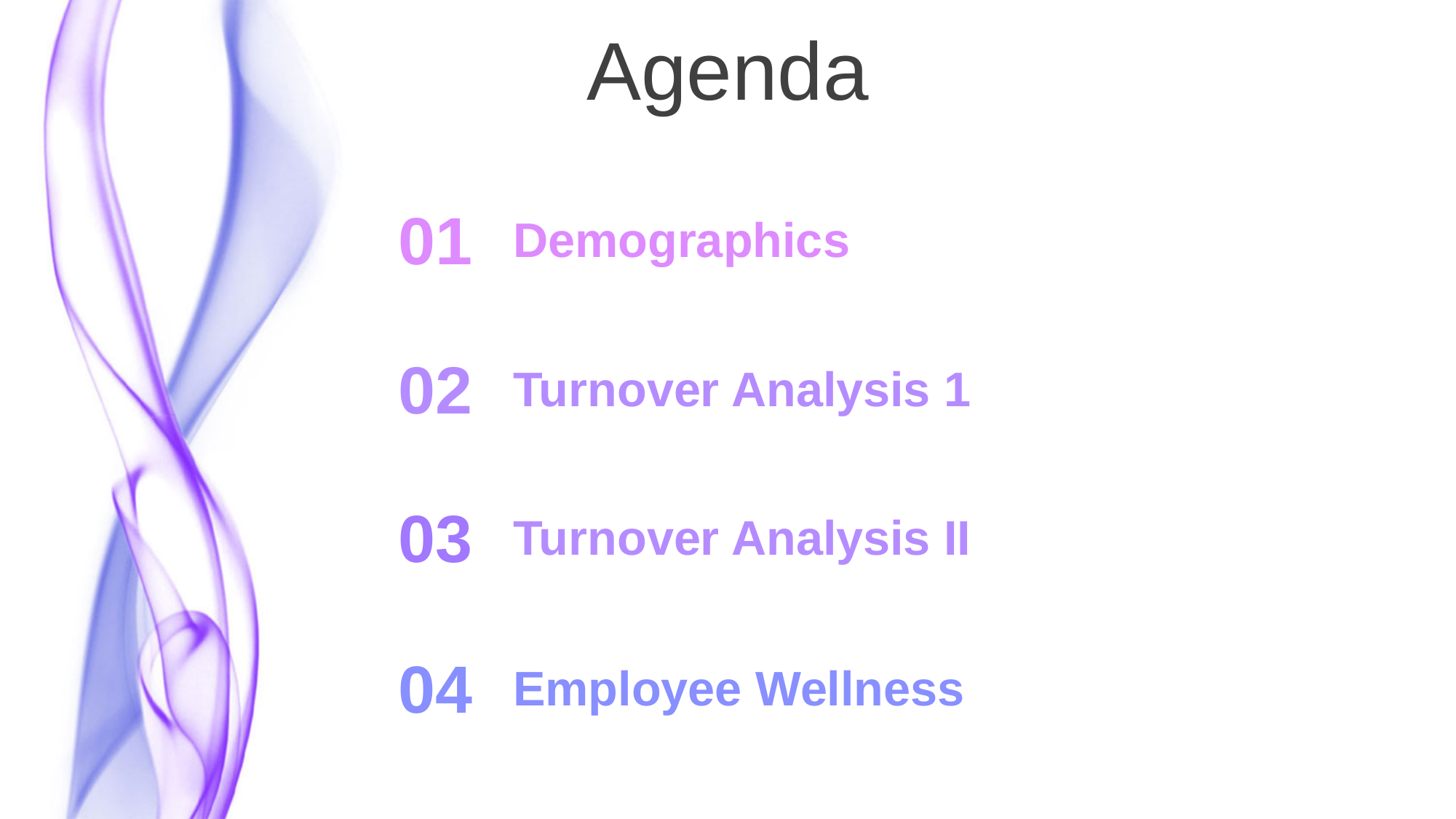

Agenda
01
Demographics
02
Turnover Analysis 1
03
Turnover Analysis II
04
Employee Wellness